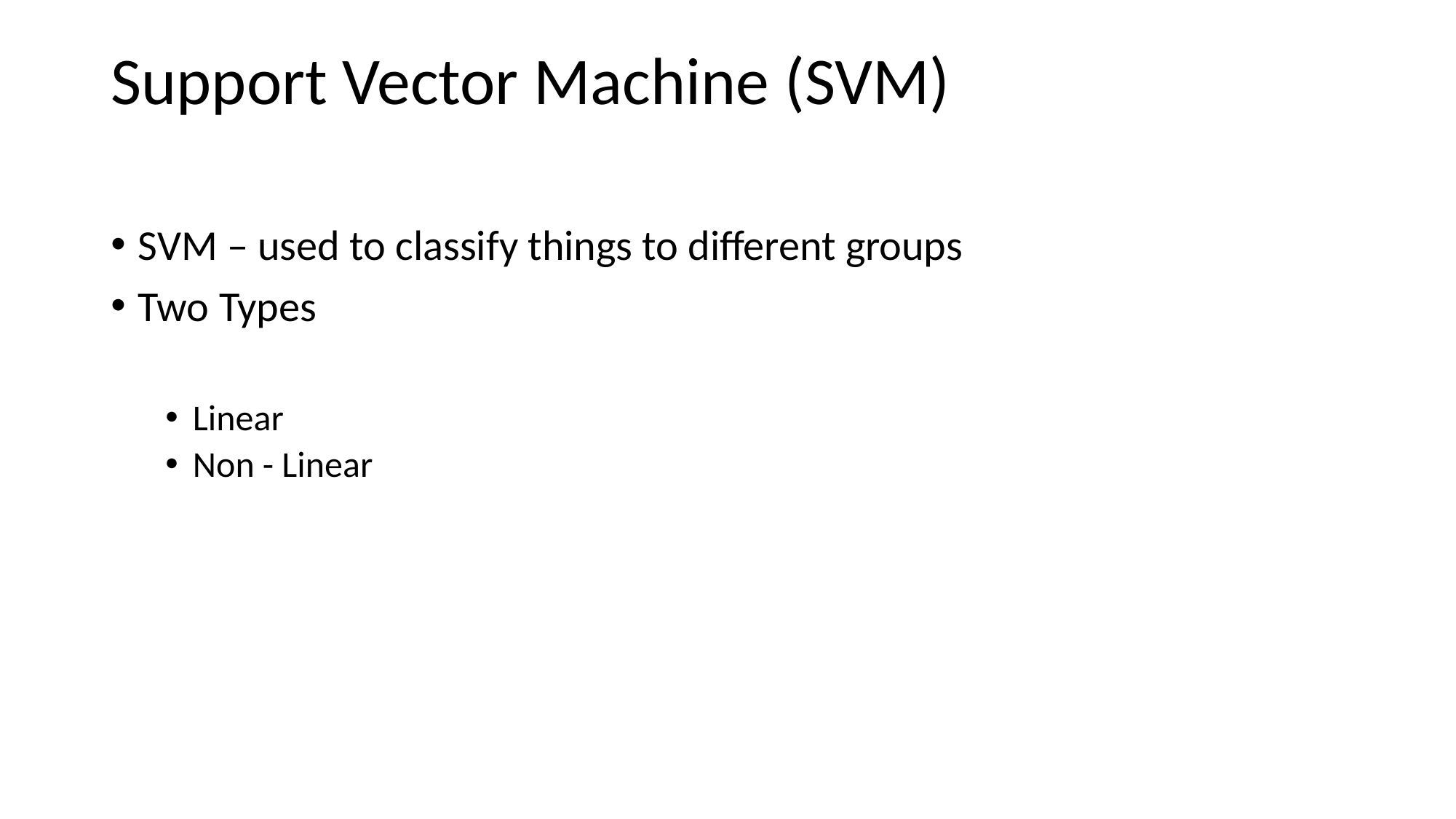

# Support Vector Machine (SVM)
SVM – used to classify things to different groups
Two Types

Linear
Non - Linear